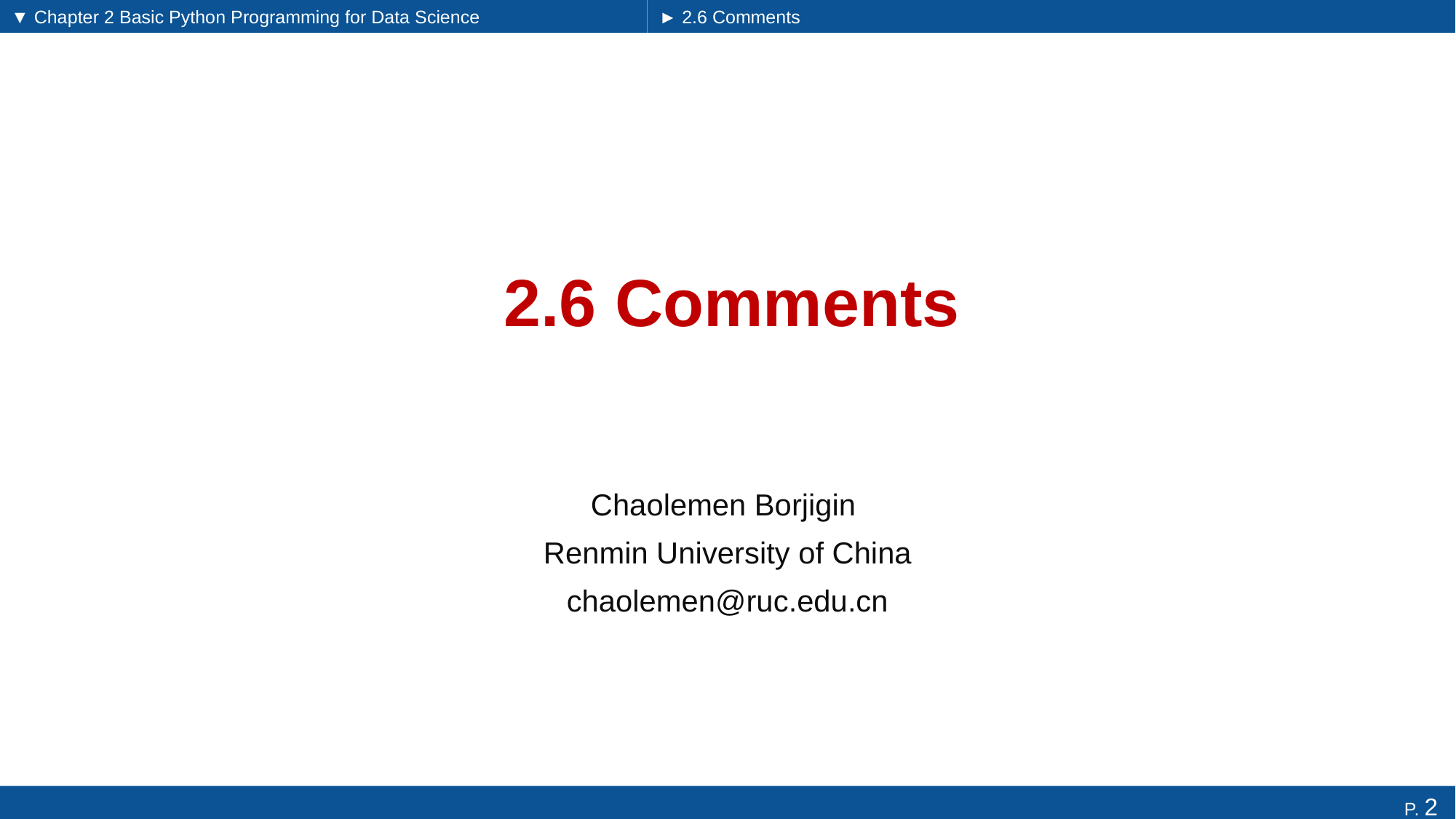

▼ Chapter 2 Basic Python Programming for Data Science
► 2.6 Comments
# 2.6 Comments
Chaolemen Borjigin
Renmin University of China
chaolemen@ruc.edu.cn